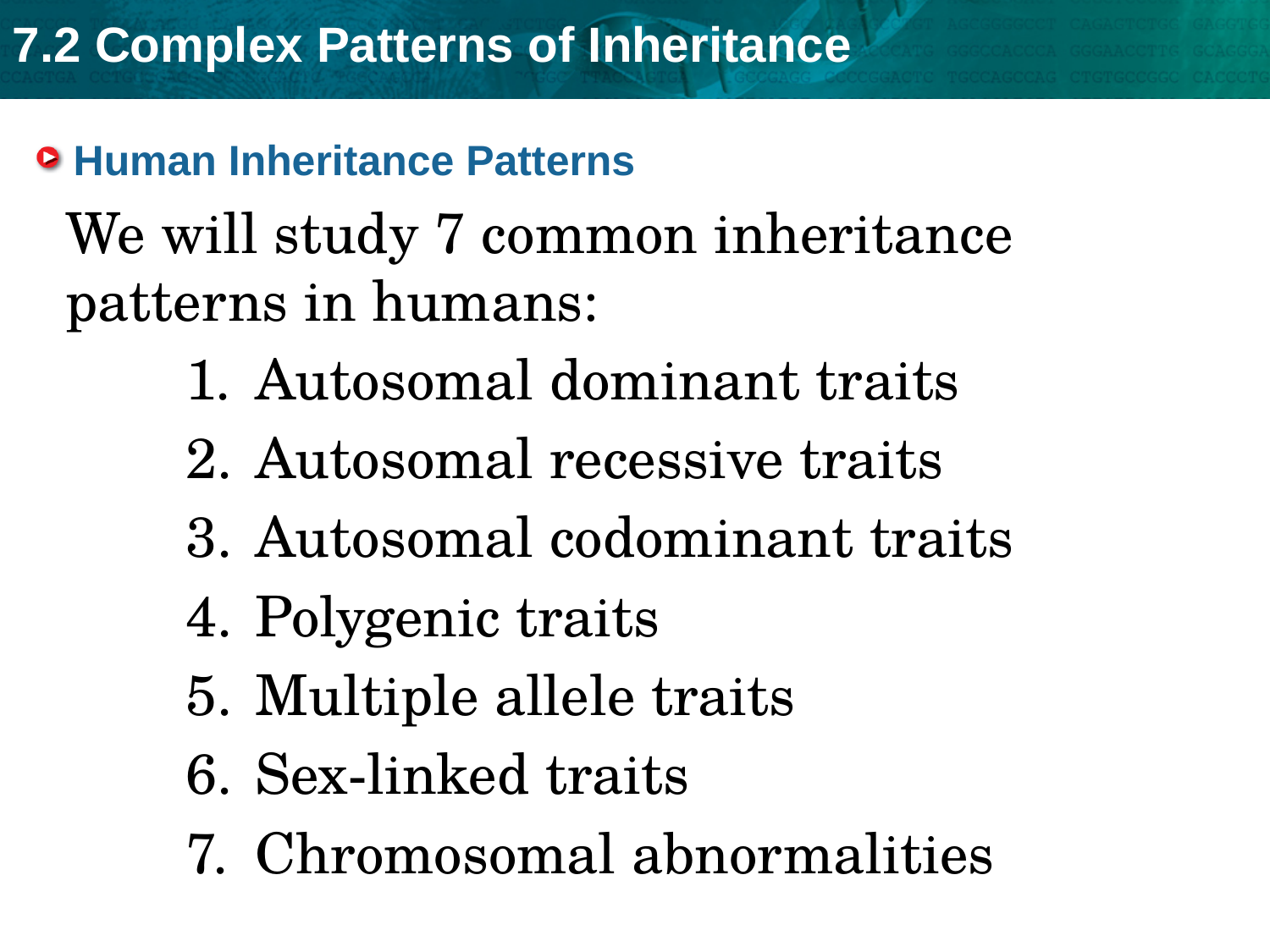

# Human Inheritance Patterns
We will study 7 common inheritance patterns in humans:
Autosomal dominant traits
Autosomal recessive traits
Autosomal codominant traits
Polygenic traits
Multiple allele traits
Sex-linked traits
Chromosomal abnormalities